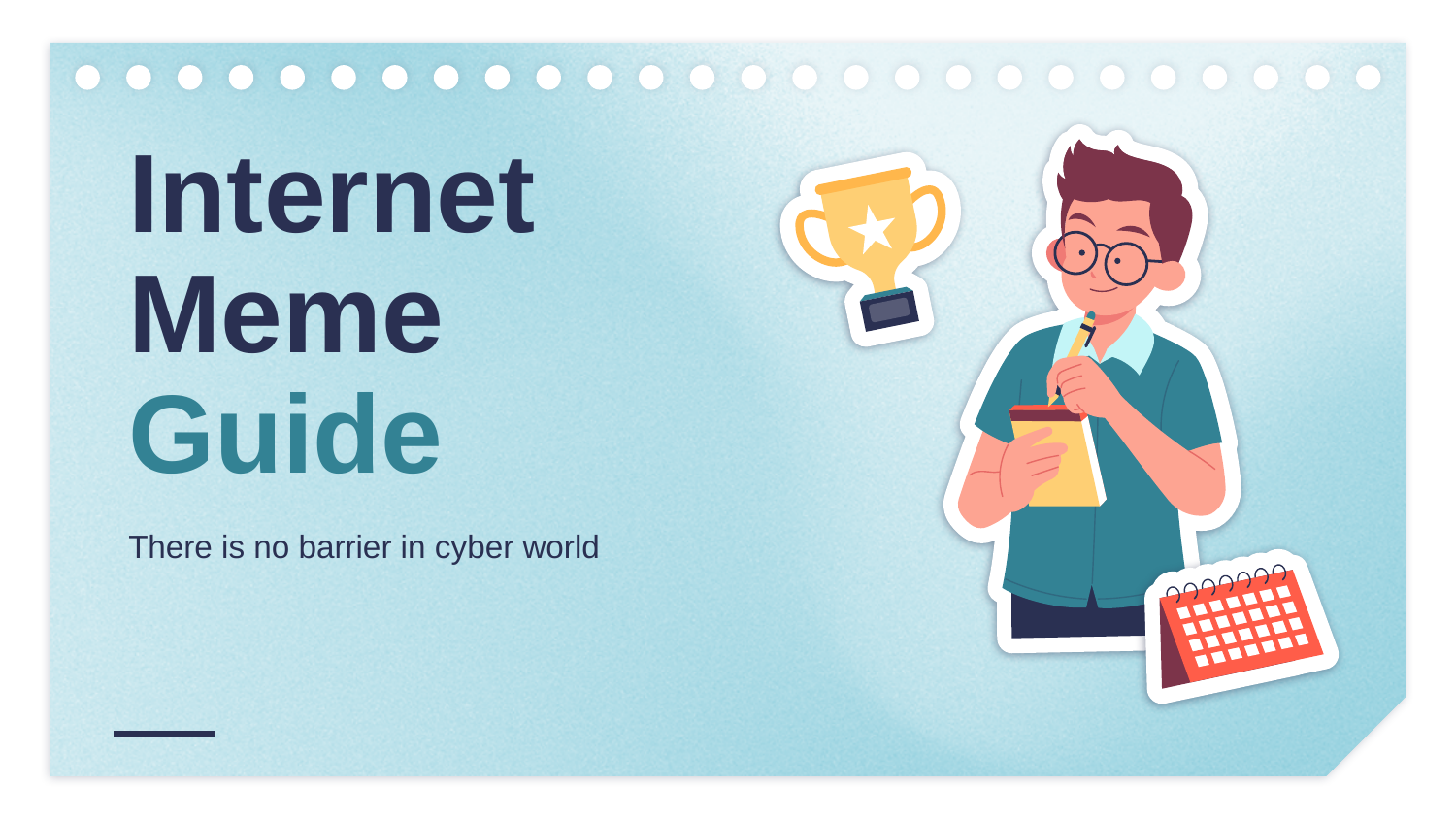

# Internet Meme Guide

There is no barrier in cyber world